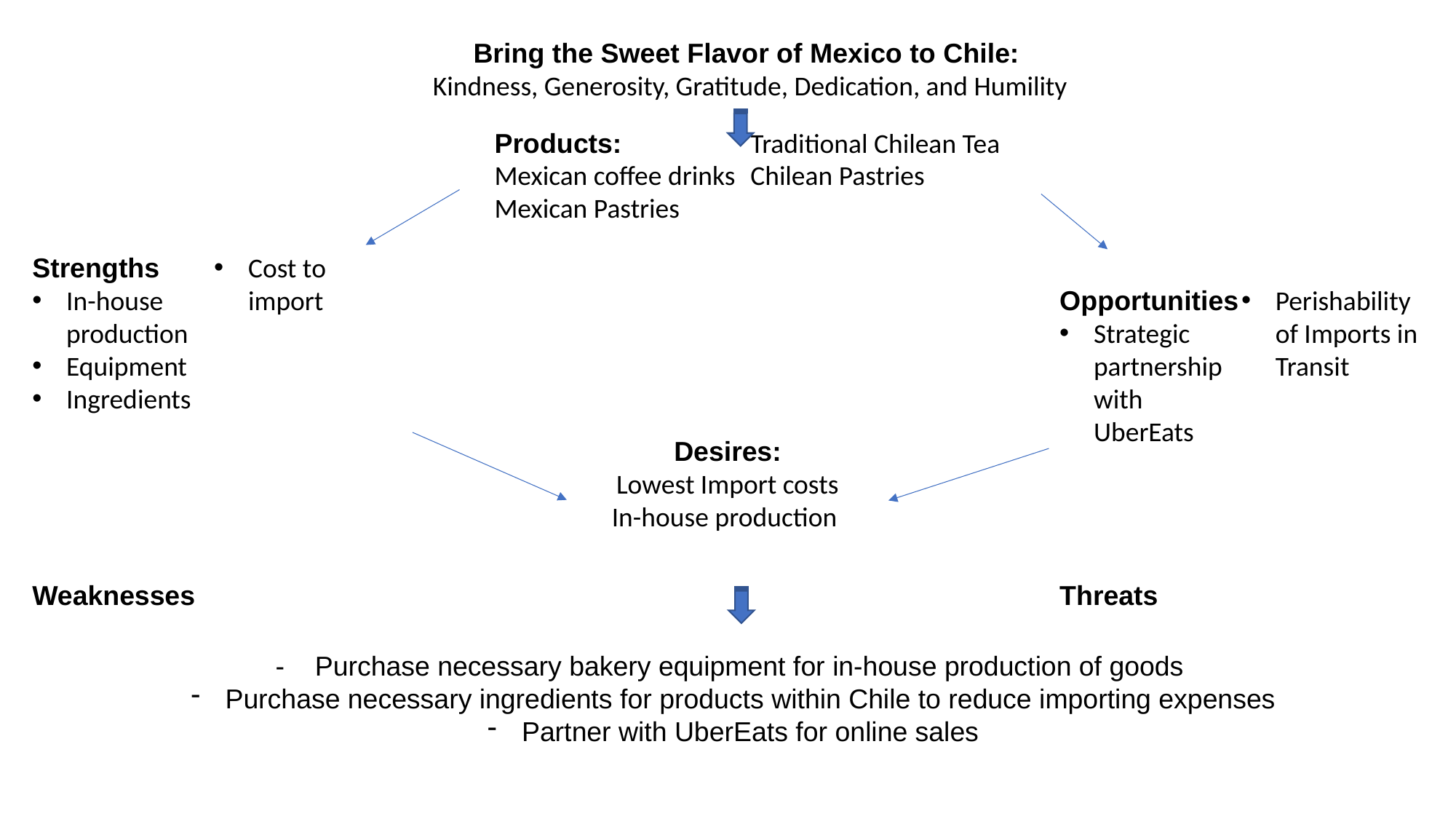

Bring the Sweet Flavor of Mexico to Chile:
Kindness, Generosity, Gratitude, Dedication, and Humility

Products:
Mexican coffee drinks
Mexican Pastries

Traditional Chilean Tea
Chilean Pastries
Strengths
In-house production
Equipment
Ingredients

Weaknesses
Cost to import

Opportunities
Strategic partnership with UberEats

Threats
Perishability of Imports in Transit
Desires:
Lowest Import costs
In-house production

-    Purchase necessary bakery equipment for in-house production of goods
Purchase necessary ingredients for products within Chile to reduce importing expenses
Partner with UberEats for online sales